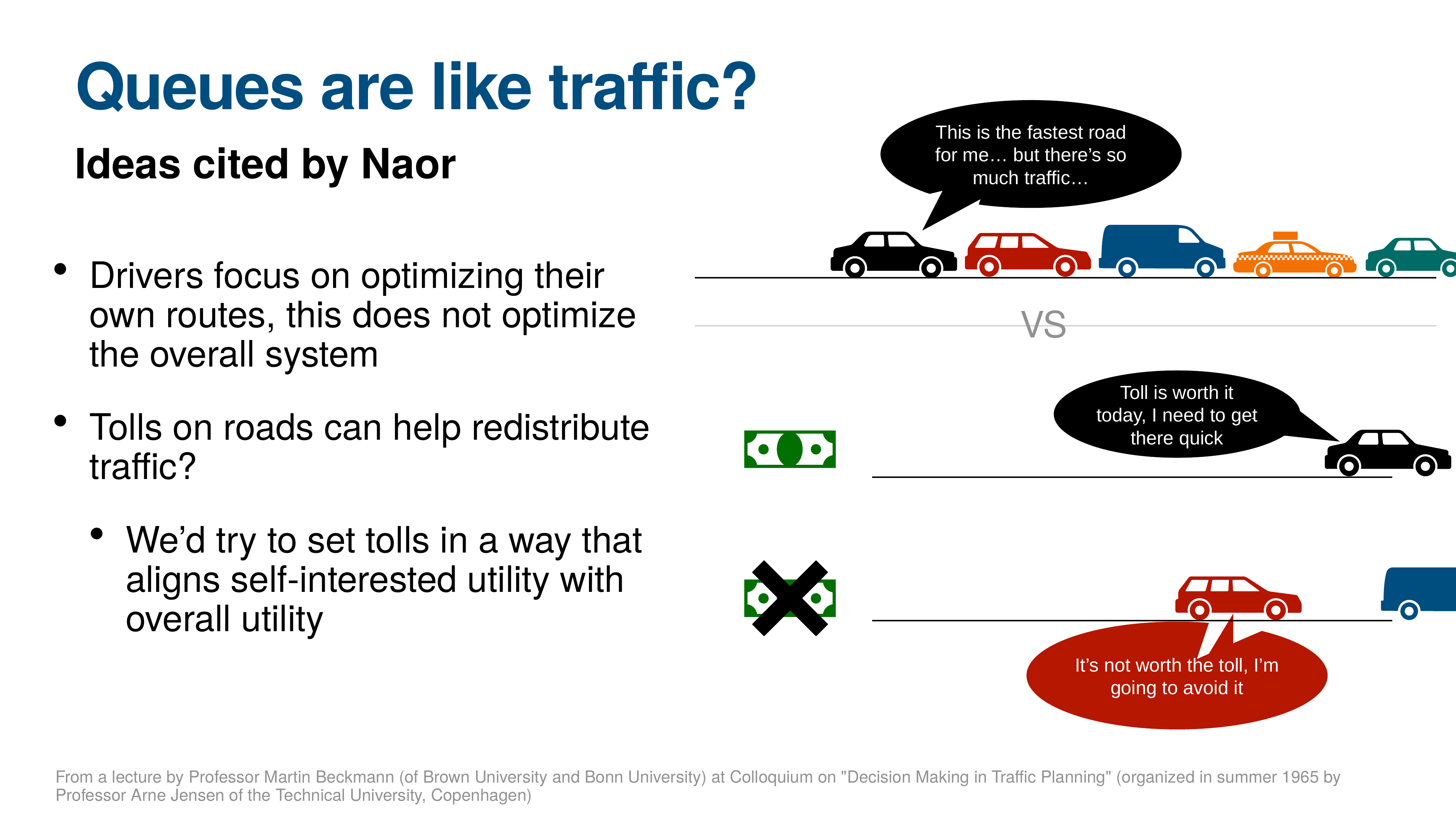

# Queues are like traffic?
This is the fastest road for me… but there’s so much traffic…
Ideas cited by Naor

Drivers focus on optimizing their own routes, this does not optimize the overall system
Tolls on roads can help redistribute traffic?
We’d try to set tolls in a way that aligns self-interested utility with overall utility

VS

Toll is worth it today, I need to get there quick

It’s not worth the toll, I’m going to avoid it
From a lecture by Professor Martin Beckmann (of Brown University and Bonn University) at Colloquium on "Decision Making in Traffic Planning" (organized in summer 1965 by Professor Arne Jensen of the Technical University, Copenhagen)